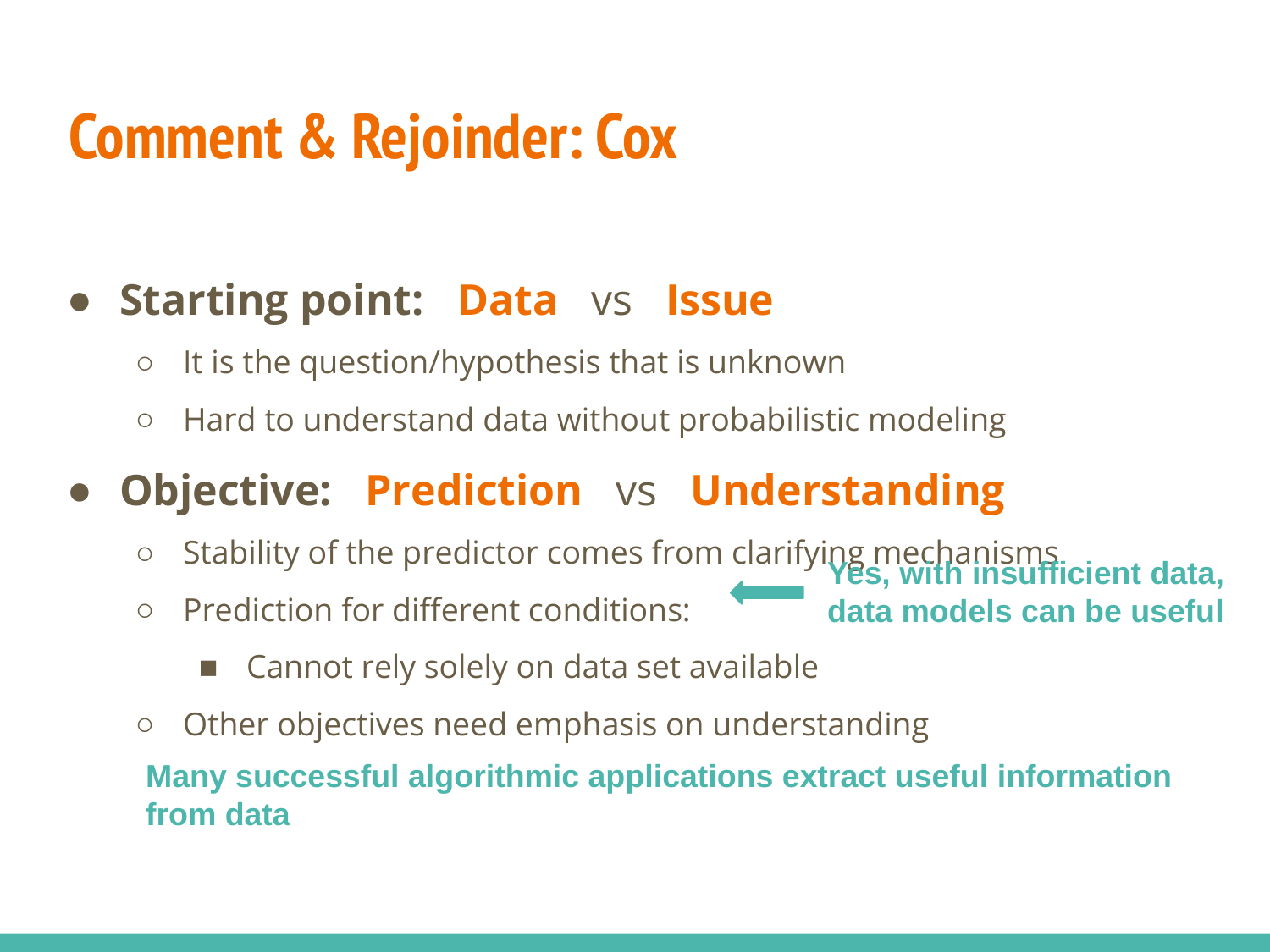

# Comment & Rejoinder: Cox
Starting point:   Data   vs   Issue
It is the question/hypothesis that is unknown
Hard to understand data without probabilistic modeling
Objective:   Prediction   vs   Understanding
Stability of the predictor comes from clarifying mechanisms
Prediction for different conditions:
Cannot rely solely on data set available
Other objectives need emphasis on understanding
Yes, with insufficient data, data models can be useful

Many successful algorithmic applications extract useful information from data